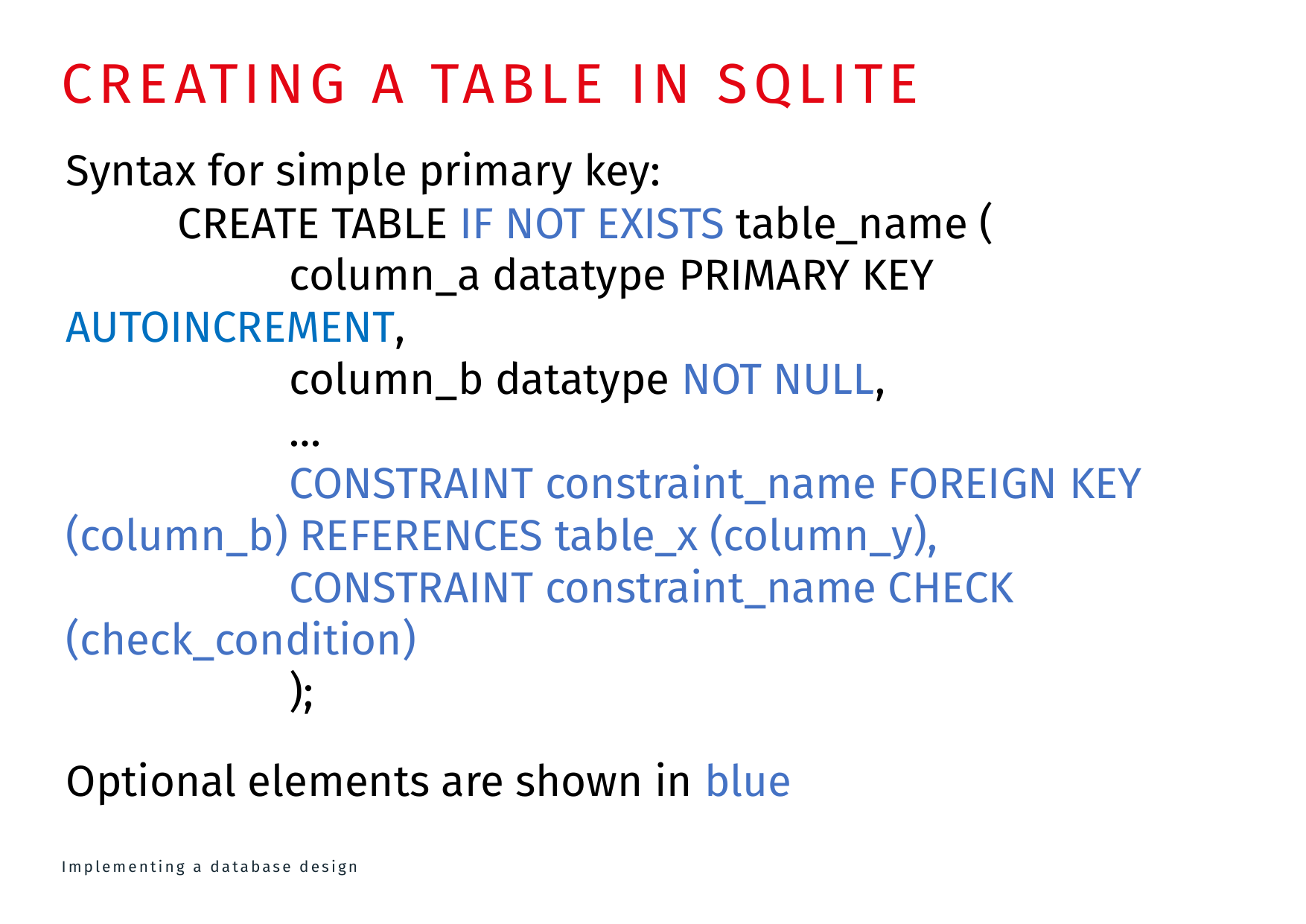

# Creating a table IN sqlITE
Syntax for simple primary key:
	CREATE TABLE IF NOT EXISTS table_name (
		column_a datatype PRIMARY KEY AUTOINCREMENT,
		column_b datatype NOT NULL,
		…
		CONSTRAINT constraint_name FOREIGN KEY (column_b) REFERENCES table_x (column_y),
		CONSTRAINT constraint_name CHECK (check_condition)
		);

Optional elements are shown in blue
Implementing a database design